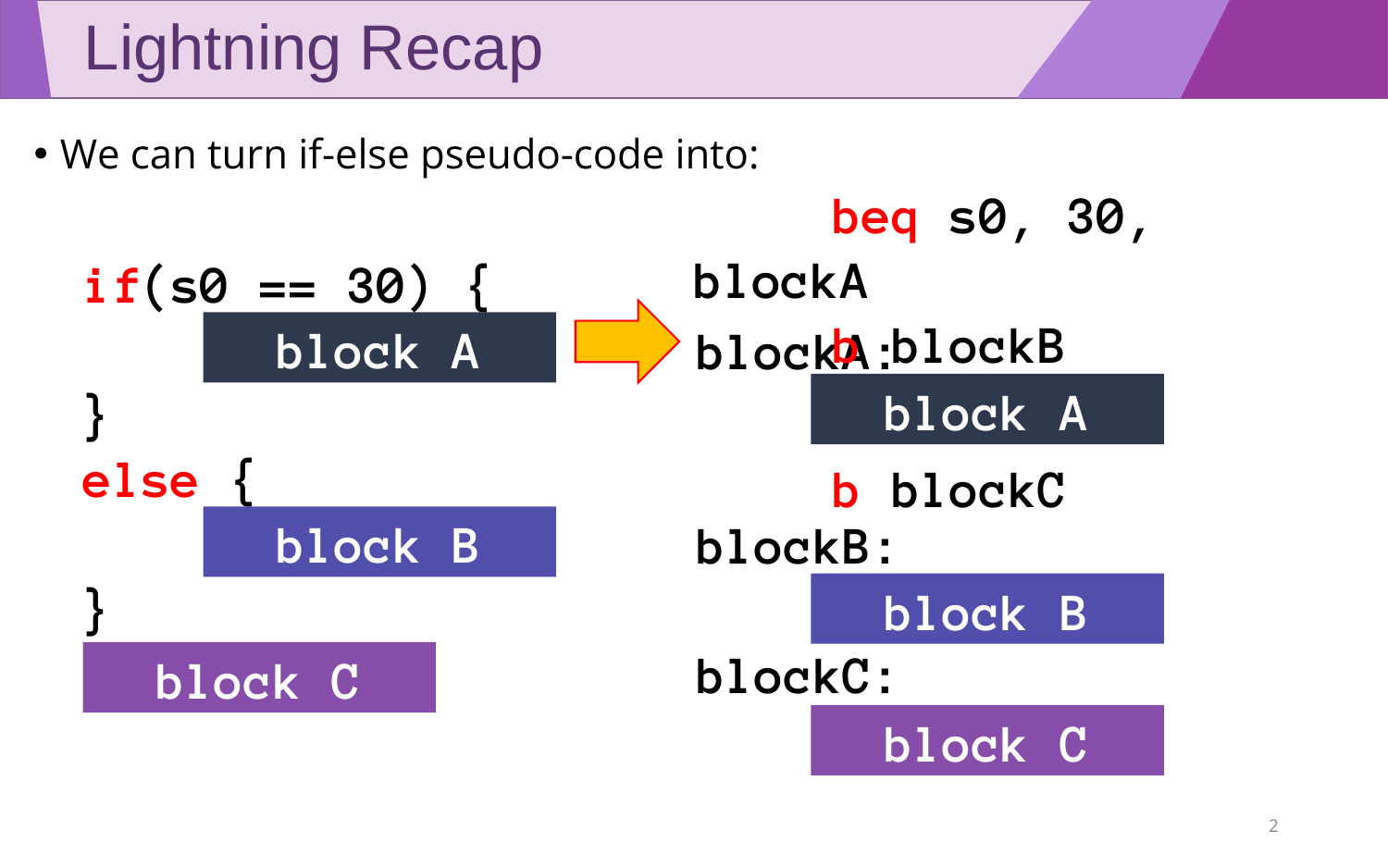

# Lightning Recap
We can turn if-else pseudo-code into:
	beq s0, 30, blockA
	b blockB
if(s0 == 30) {

}
else {

}
block A
block B
block C

blockA:

blockB:

blockC:
block A
block B
block C
	b blockC
2